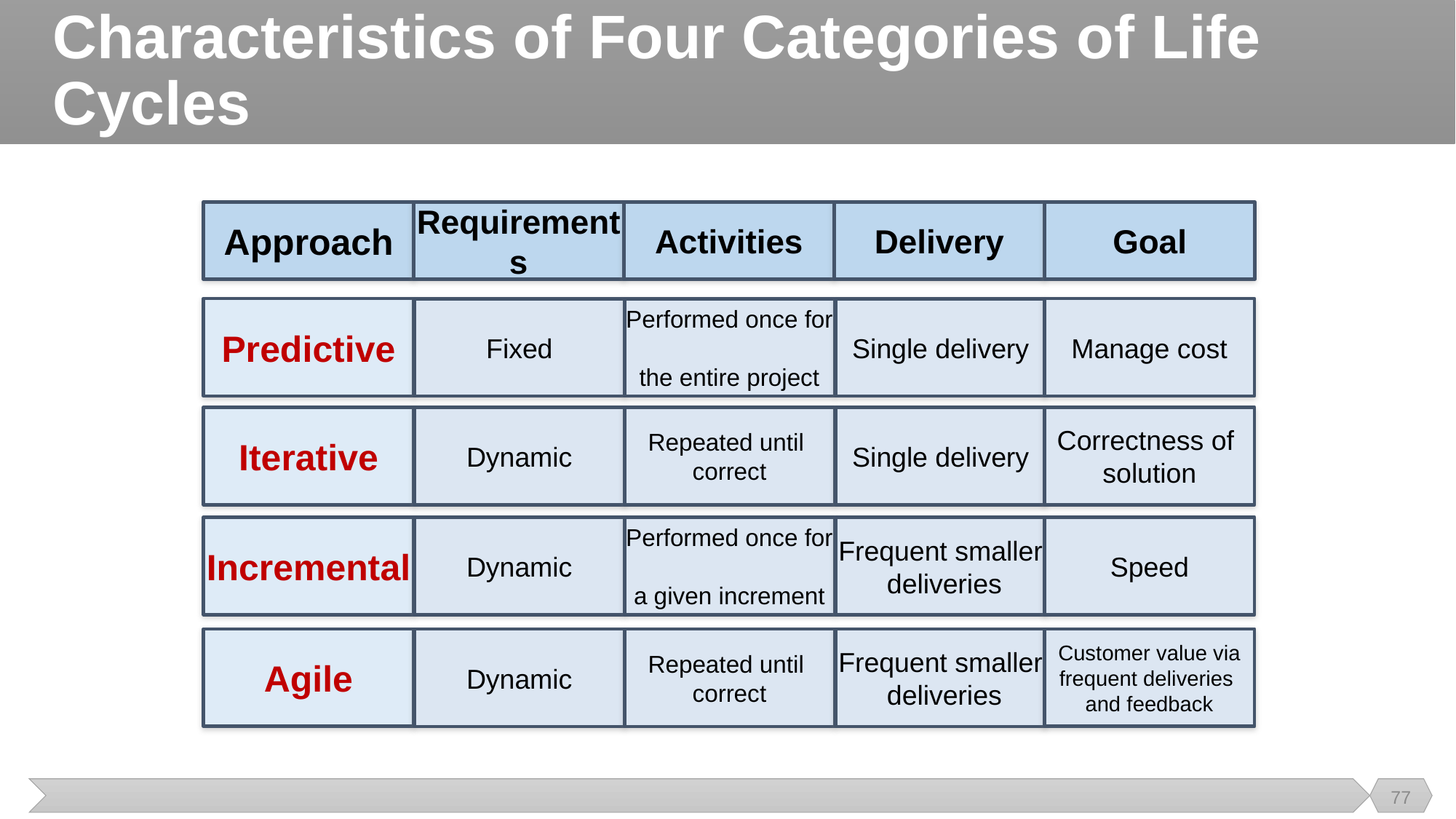

# Characteristics of Four Categories of Life Cycles
Approach
Requirements
Activities
Delivery
Goal
Predictive
Manage cost
Fixed
Performed once for
the entire project
Single delivery
Iterative
Correctness of
solution
Dynamic
Repeated until
correct
Single delivery
Incremental
Speed
Dynamic
Performed once for
a given increment
Frequent smaller  deliveries
Agile
Customer value via frequent deliveries
and feedback
Dynamic
Repeated until
correct
Frequent smaller  deliveries
77